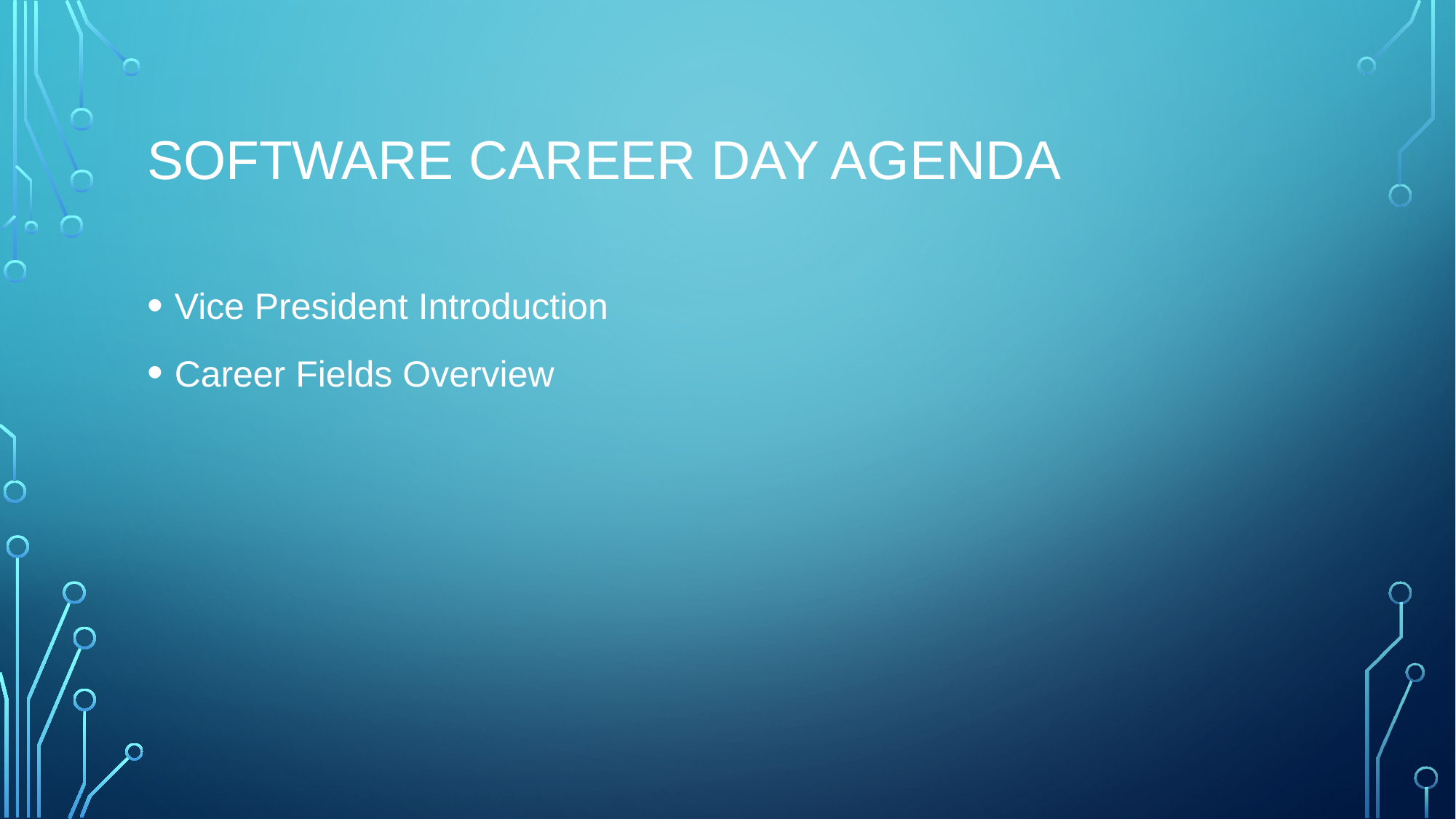

# Software Career Day Agenda
Vice President Introduction
Career Fields Overview